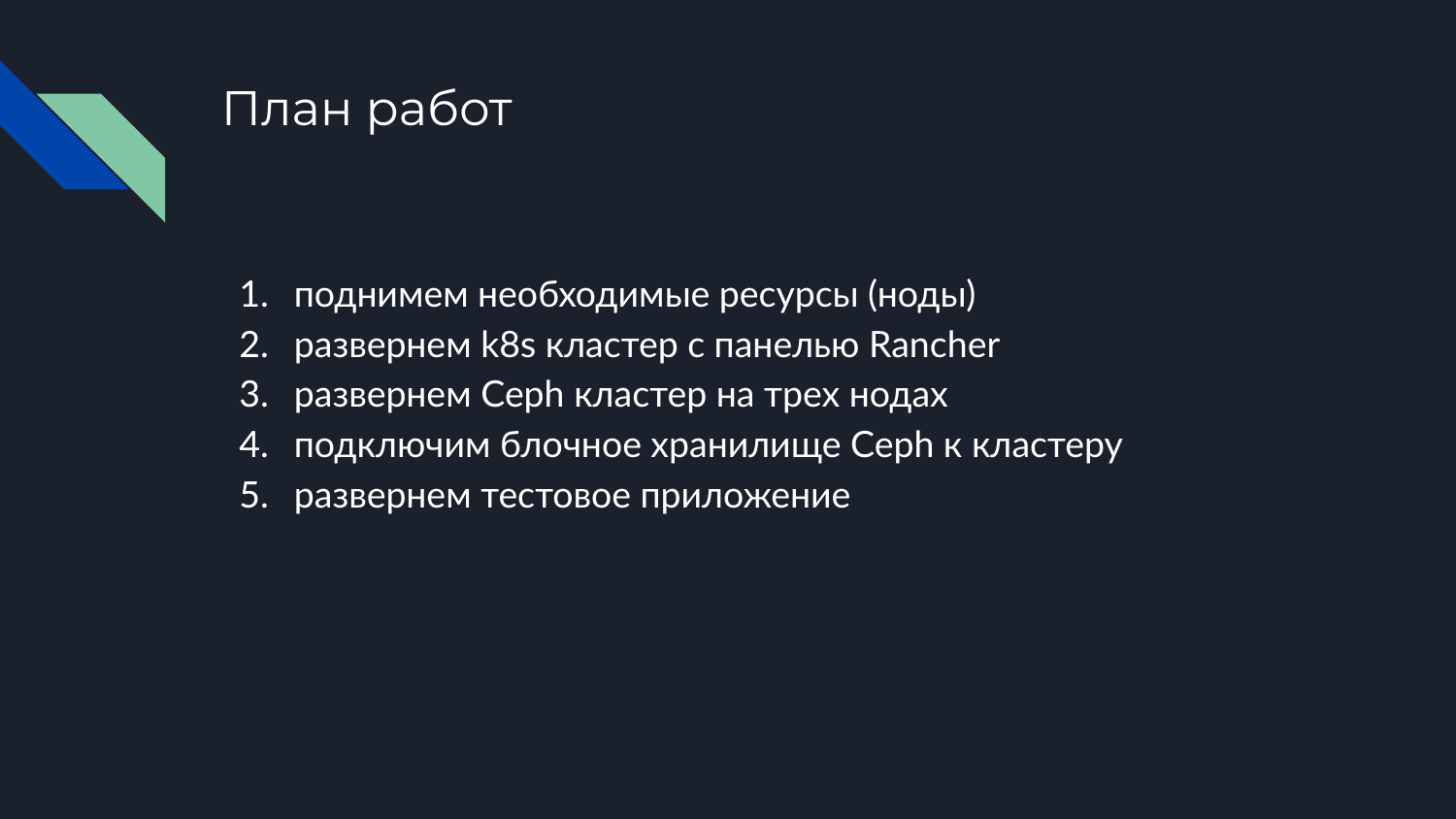

# План работ
поднимем необходимые ресурсы (ноды)
развернем k8s кластер с панелью Rancher
развернем Ceph кластер на трех нодах
подключим блочное хранилище Ceph к кластеру
развернем тестовое приложение